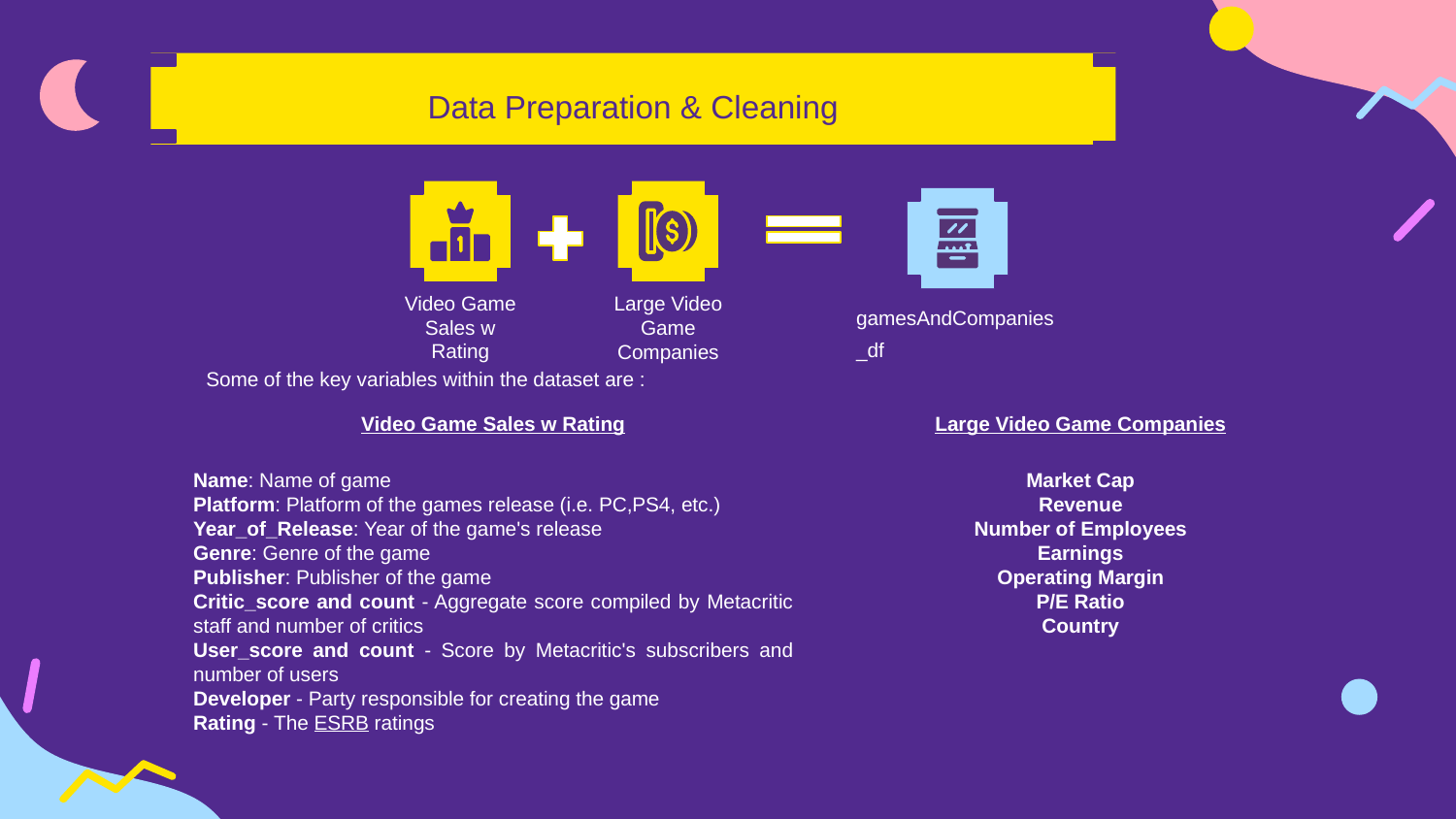

Data Preparation & Cleaning

Video Game Sales w Rating

Large Video Game Companies

gamesAndCompanies_df
Some of the key variables within the dataset are :
Video Game Sales w Rating
Name: Name of game
Platform: Platform of the games release (i.e. PC,PS4, etc.)
Year_of_Release: Year of the game's release
Genre: Genre of the game
Publisher: Publisher of the game
Critic_score and count - Aggregate score compiled by Metacritic staff and number of critics
User_score and count - Score by Metacritic's subscribers and number of users
Developer - Party responsible for creating the game
Rating - The ESRB ratings
Large Video Game Companies
Market Cap
Revenue
Number of Employees
Earnings
Operating Margin
P/E Ratio
Country